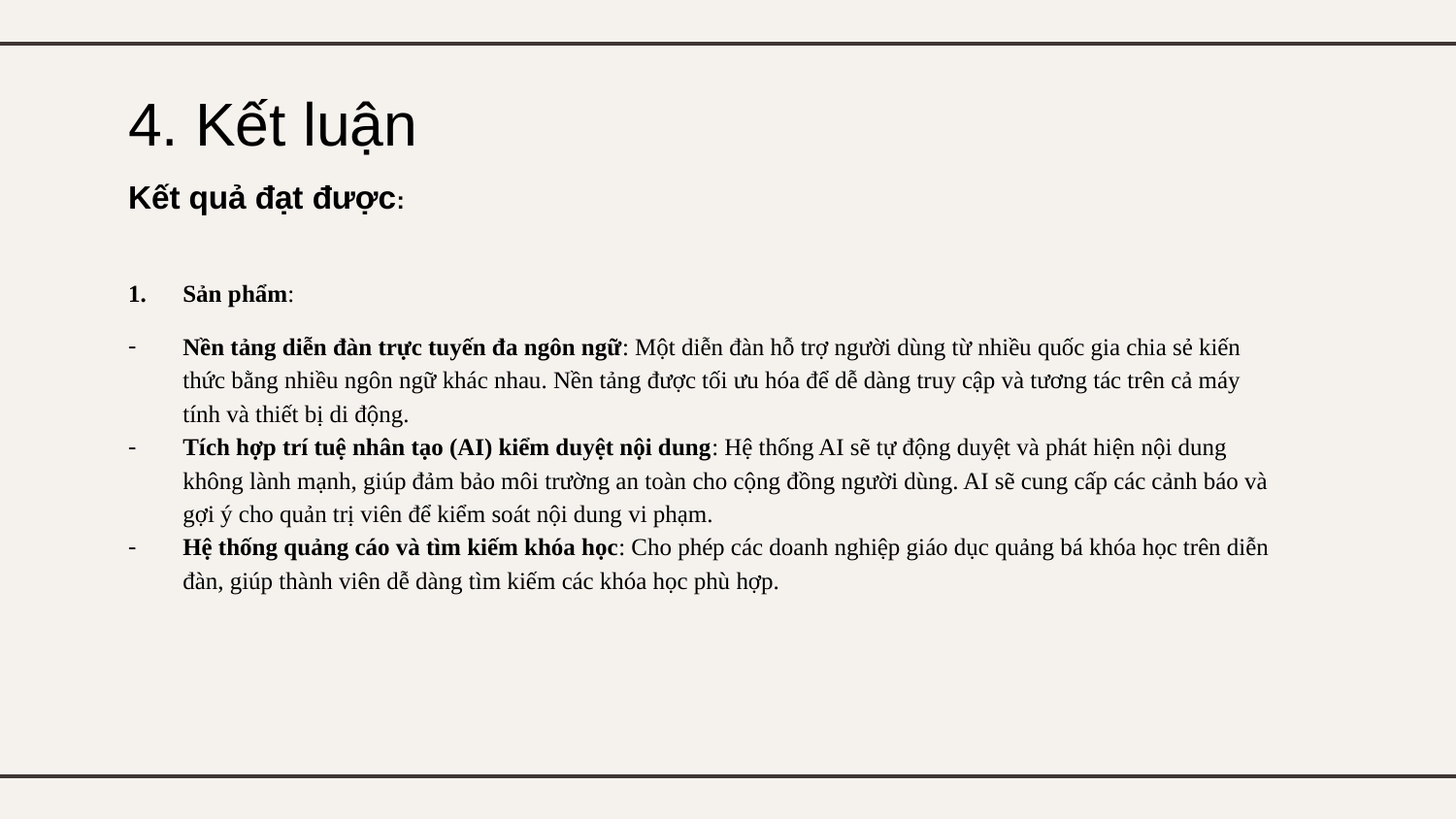

# 4. Kết luận
Kết quả đạt được:

Sản phẩm:
Nền tảng diễn đàn trực tuyến đa ngôn ngữ: Một diễn đàn hỗ trợ người dùng từ nhiều quốc gia chia sẻ kiến thức bằng nhiều ngôn ngữ khác nhau. Nền tảng được tối ưu hóa để dễ dàng truy cập và tương tác trên cả máy tính và thiết bị di động.
Tích hợp trí tuệ nhân tạo (AI) kiểm duyệt nội dung: Hệ thống AI sẽ tự động duyệt và phát hiện nội dung không lành mạnh, giúp đảm bảo môi trường an toàn cho cộng đồng người dùng. AI sẽ cung cấp các cảnh báo và gợi ý cho quản trị viên để kiểm soát nội dung vi phạm.
Hệ thống quảng cáo và tìm kiếm khóa học: Cho phép các doanh nghiệp giáo dục quảng bá khóa học trên diễn đàn, giúp thành viên dễ dàng tìm kiếm các khóa học phù hợp.